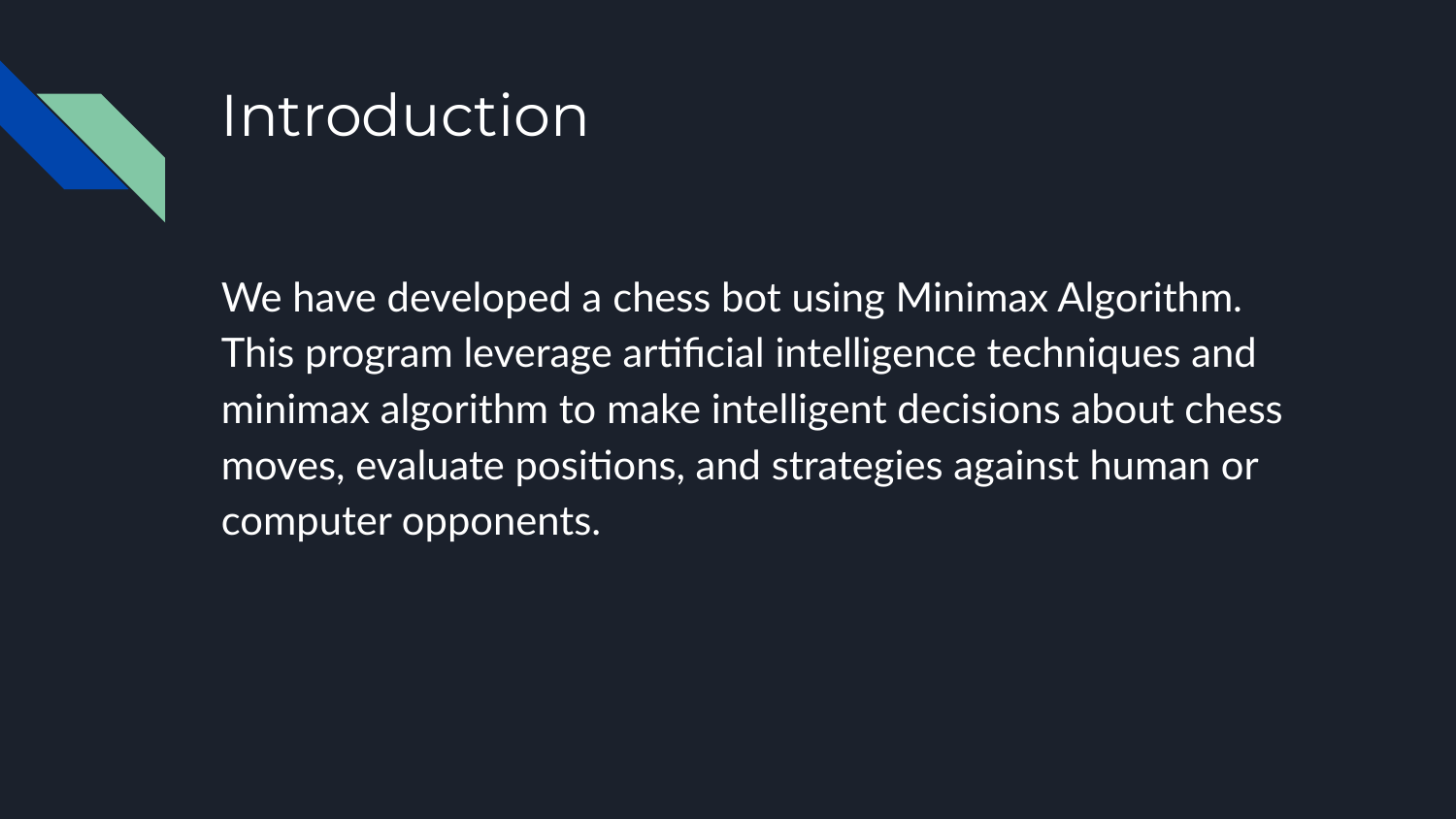

# Introduction
We have developed a chess bot using Minimax Algorithm. This program leverage artificial intelligence techniques and minimax algorithm to make intelligent decisions about chess moves, evaluate positions, and strategies against human or computer opponents.